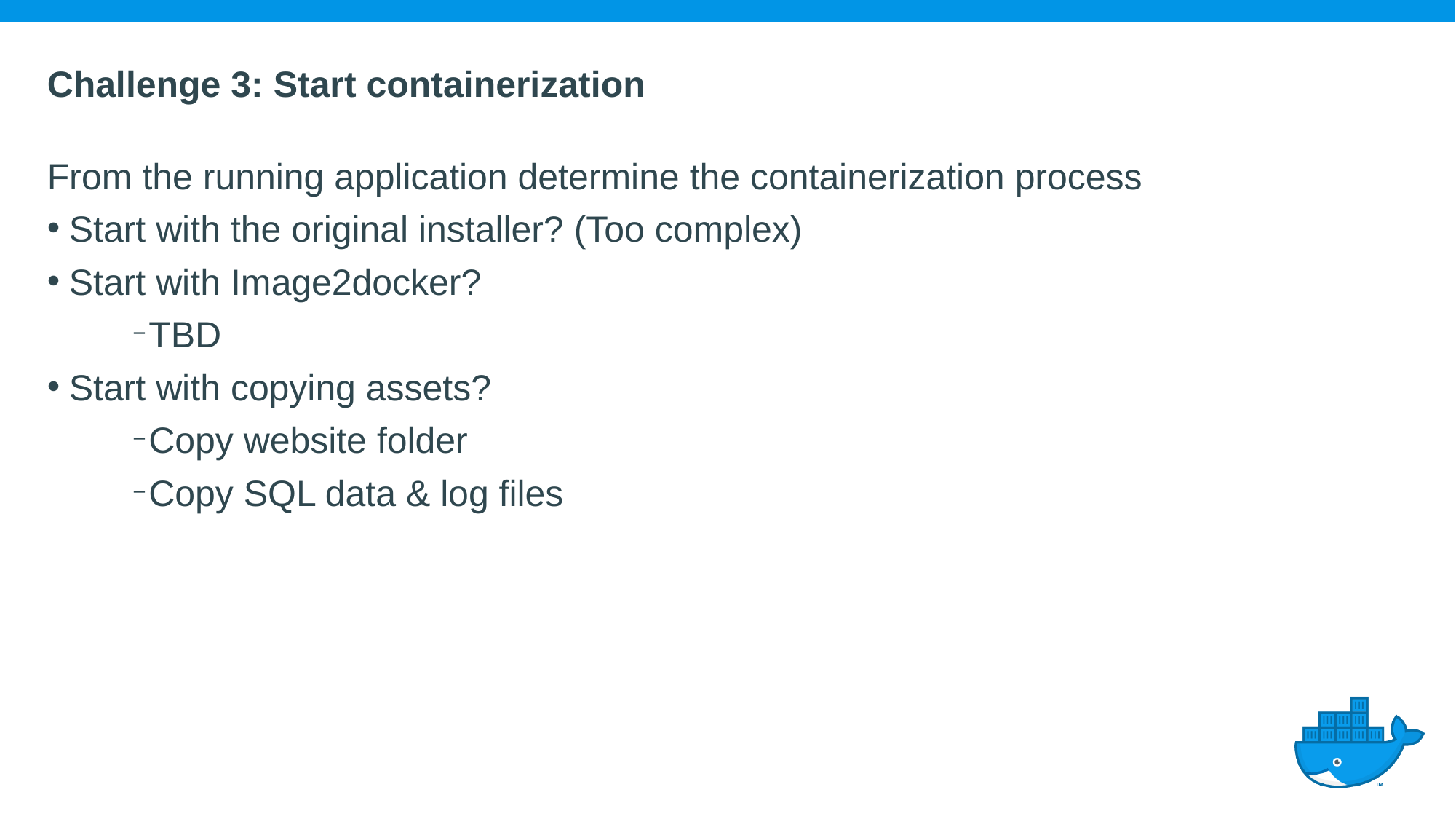

# Challenge 3: Start containerization
From the running application determine the containerization process
Start with the original installer? (Too complex)
Start with Image2docker?
TBD
Start with copying assets?
Copy website folder
Copy SQL data & log files